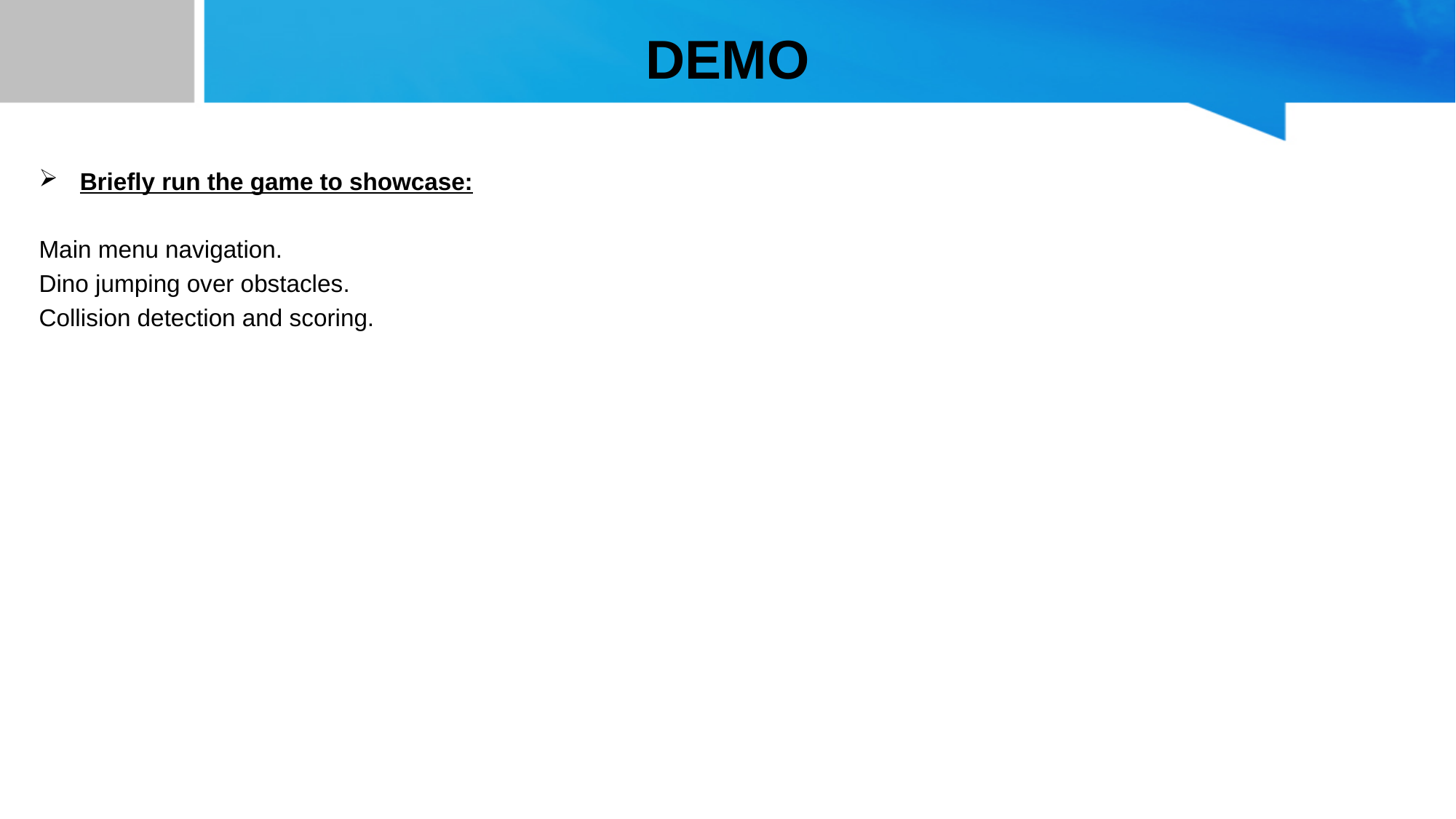

# DEMO
Briefly run the game to showcase:

Main menu navigation.
Dino jumping over obstacles.
Collision detection and scoring.